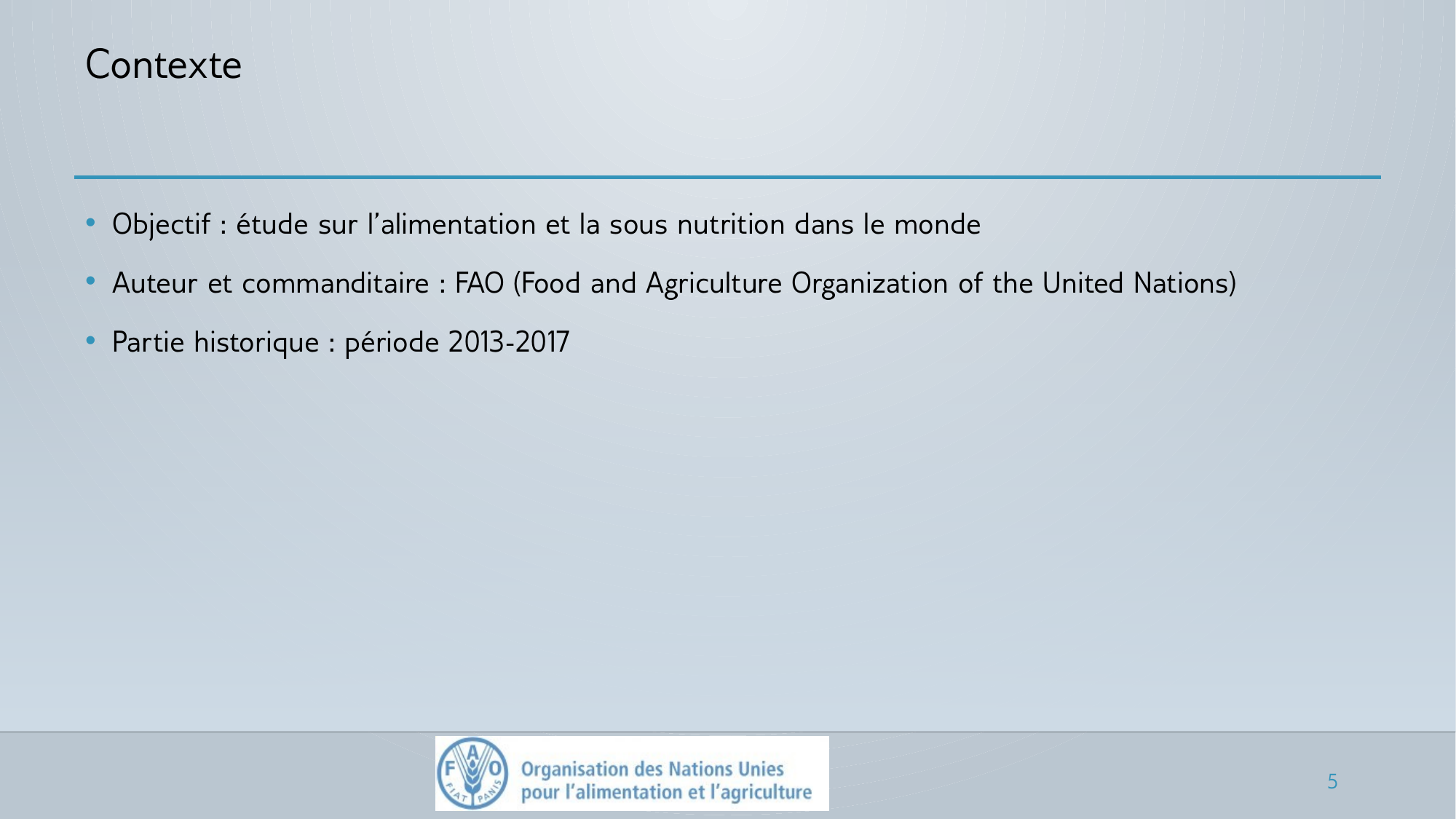

# Contexte
Objectif : étude sur l’alimentation et la sous nutrition dans le monde
Auteur et commanditaire : FAO (Food and Agriculture Organization of the United Nations)
Partie historique : période 2013-2017
5